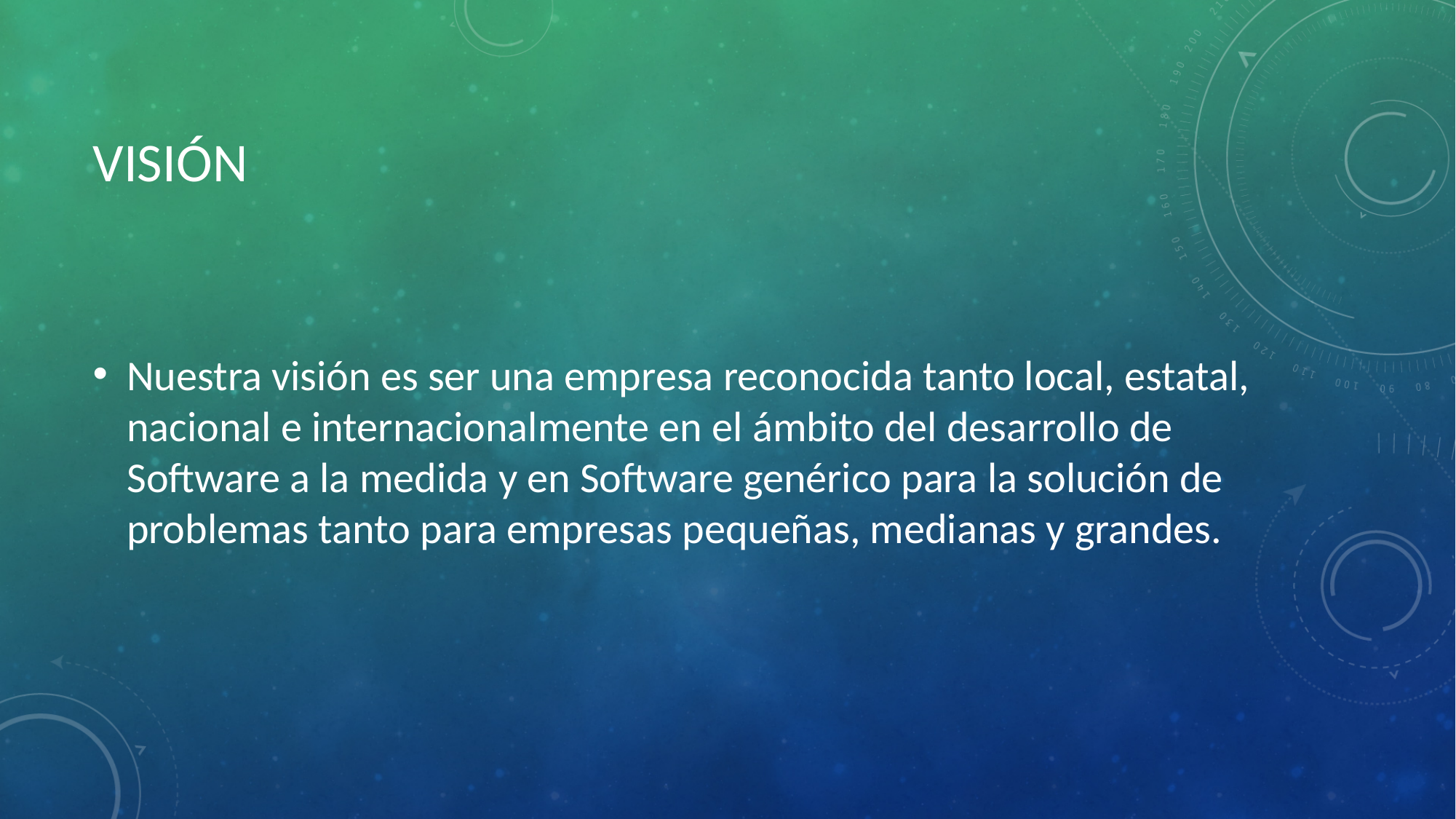

# visión
Nuestra visión es ser una empresa reconocida tanto local, estatal, nacional e internacionalmente en el ámbito del desarrollo de Software a la medida y en Software genérico para la solución de problemas tanto para empresas pequeñas, medianas y grandes.